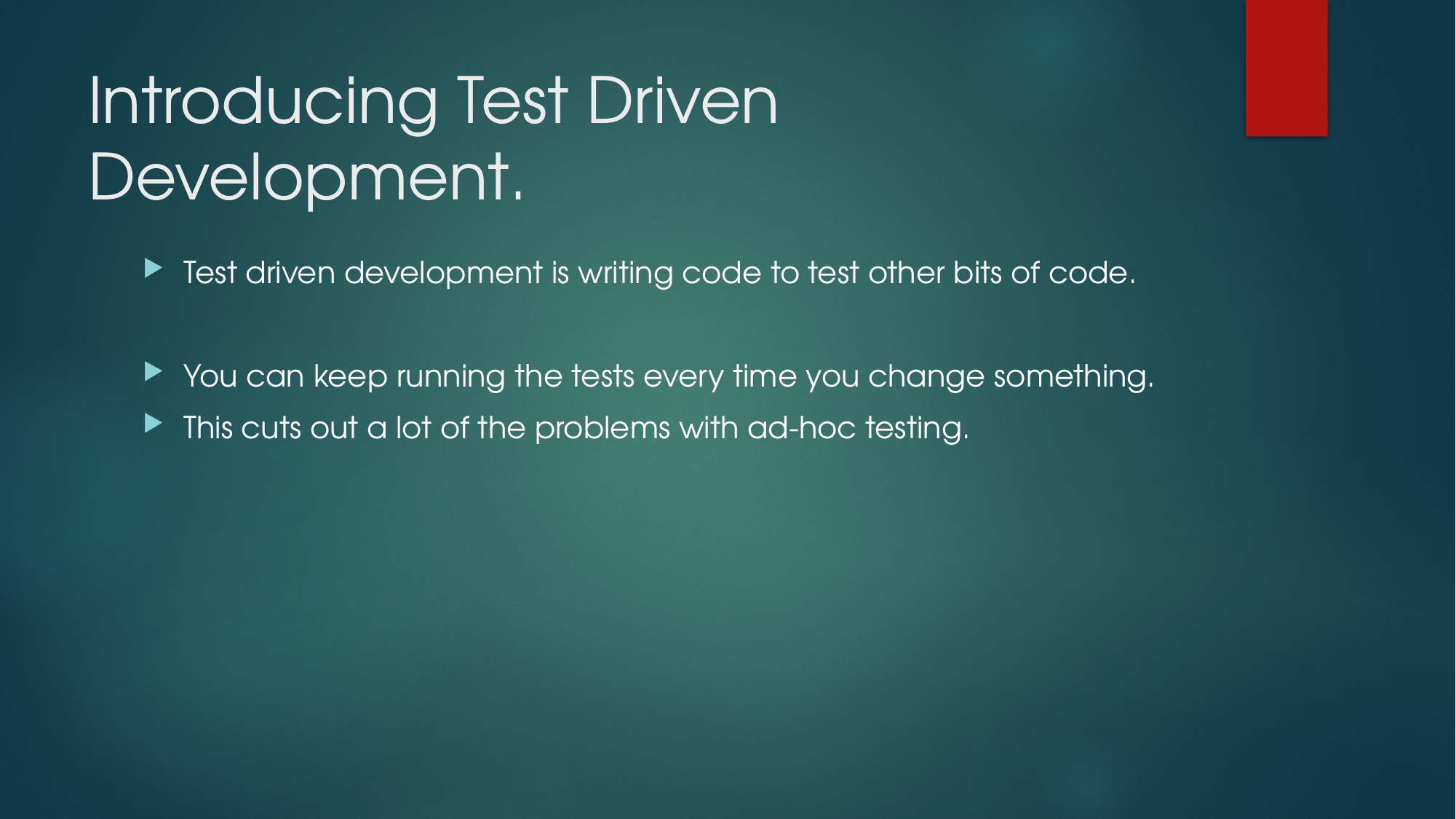

# Introducing Test Driven Development.
Test driven development is writing code to test other bits of code.

You can keep running the tests every time you change something.
This cuts out a lot of the problems with ad-hoc testing.